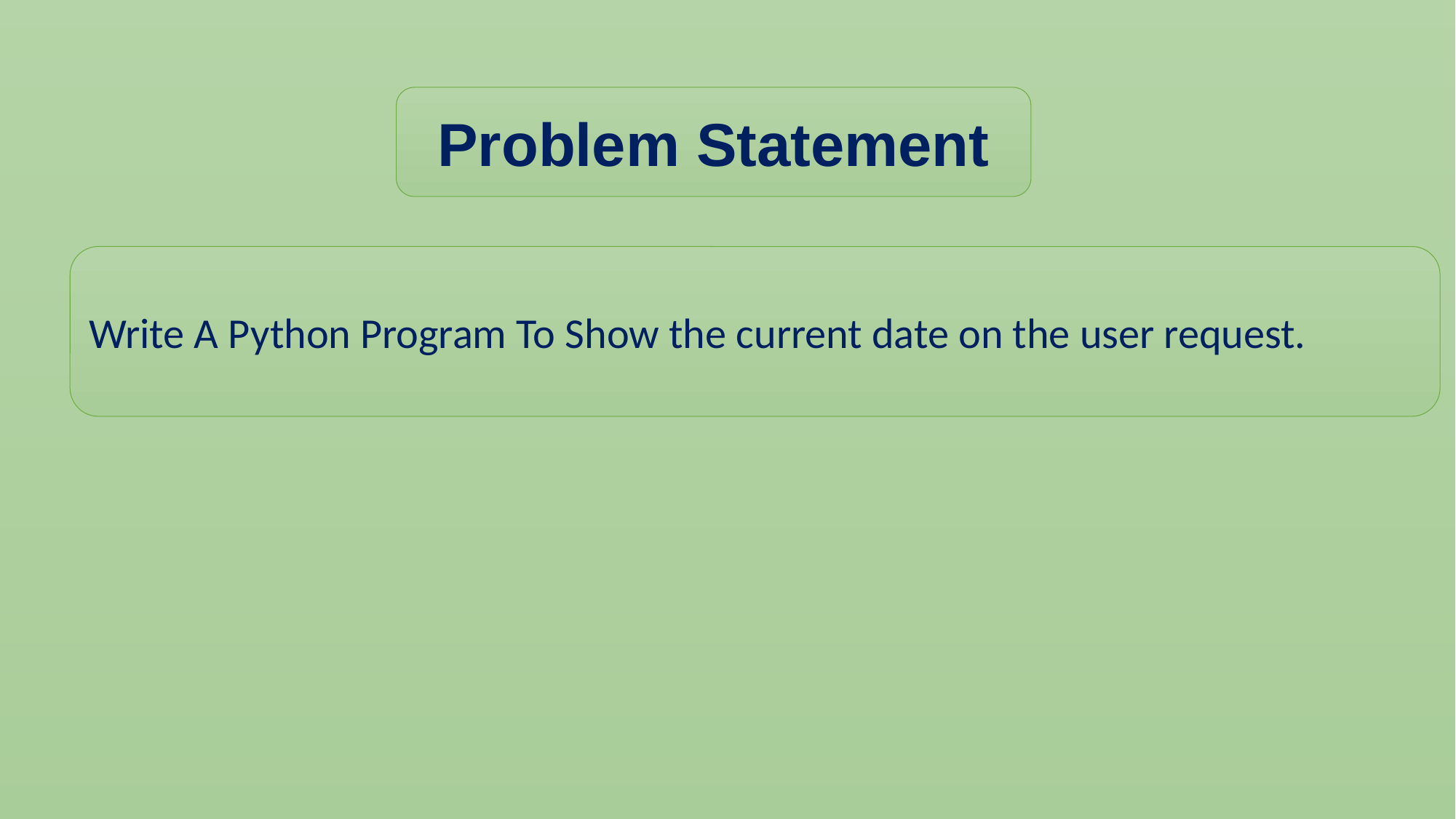

Problem Statement
Write A Python Program To Show the current date on the user request.